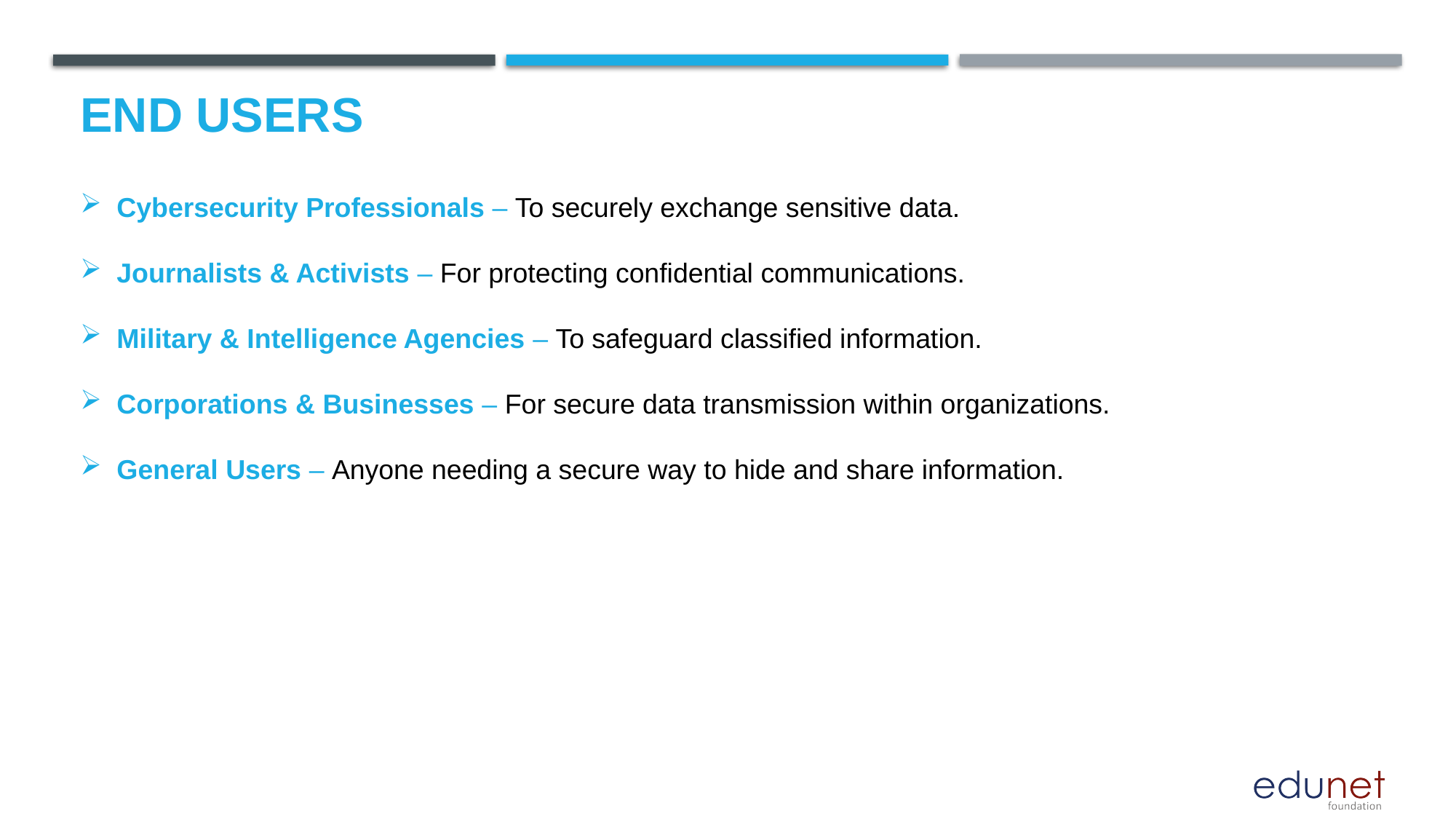

# End users
Cybersecurity Professionals – To securely exchange sensitive data.
Journalists & Activists – For protecting confidential communications.
Military & Intelligence Agencies – To safeguard classified information.
Corporations & Businesses – For secure data transmission within organizations.
General Users – Anyone needing a secure way to hide and share information.